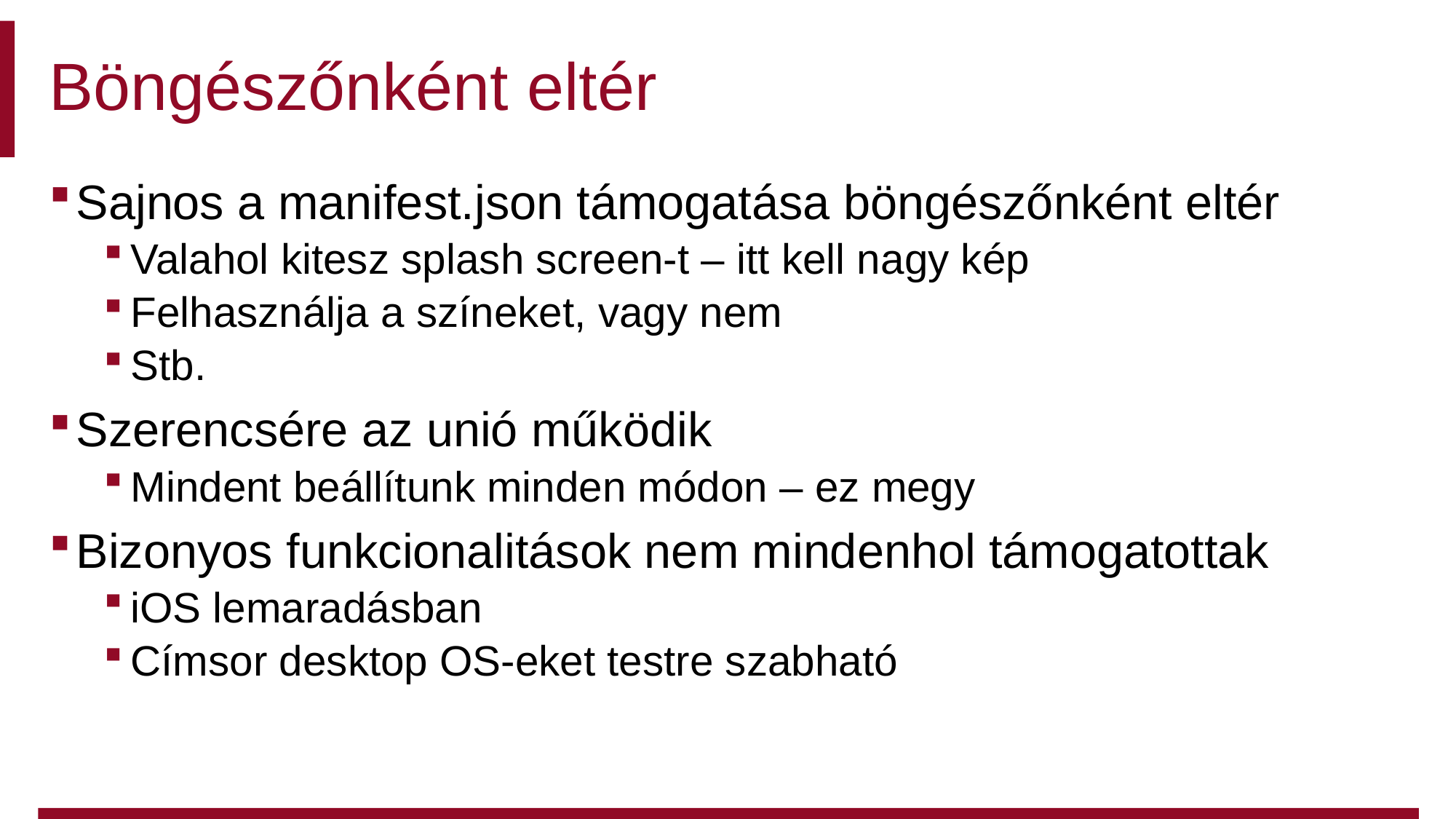

# Böngészőnként eltér
Sajnos a manifest.json támogatása böngészőnként eltér
Valahol kitesz splash screen-t – itt kell nagy kép
Felhasználja a színeket, vagy nem
Stb.
Szerencsére az unió működik
Mindent beállítunk minden módon – ez megy
Bizonyos funkcionalitások nem mindenhol támogatottak
iOS lemaradásban
Címsor desktop OS-eket testre szabható